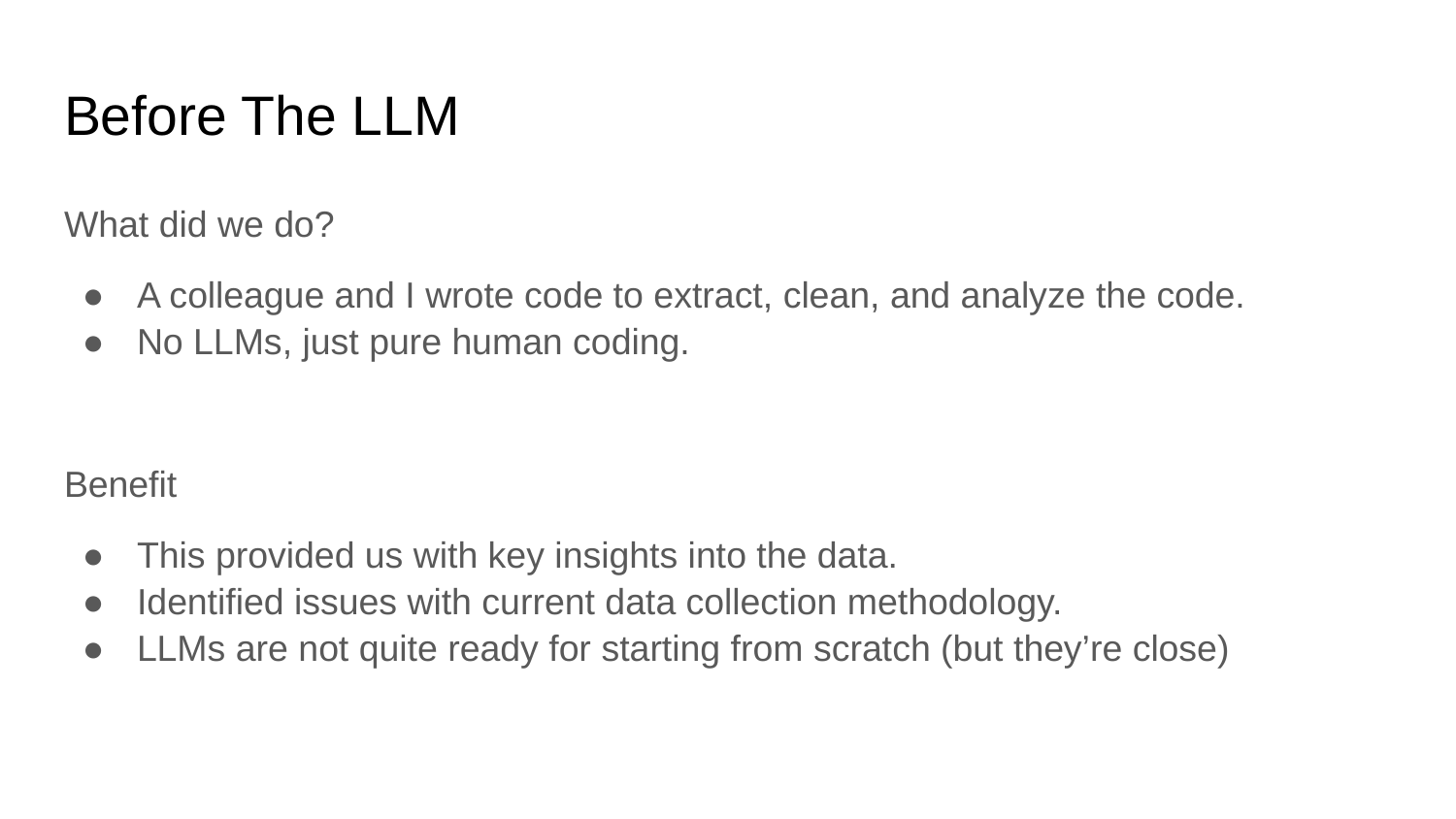

# Before The LLM
What did we do?
A colleague and I wrote code to extract, clean, and analyze the code.
No LLMs, just pure human coding.

Benefit
This provided us with key insights into the data.
Identified issues with current data collection methodology.
LLMs are not quite ready for starting from scratch (but they’re close)